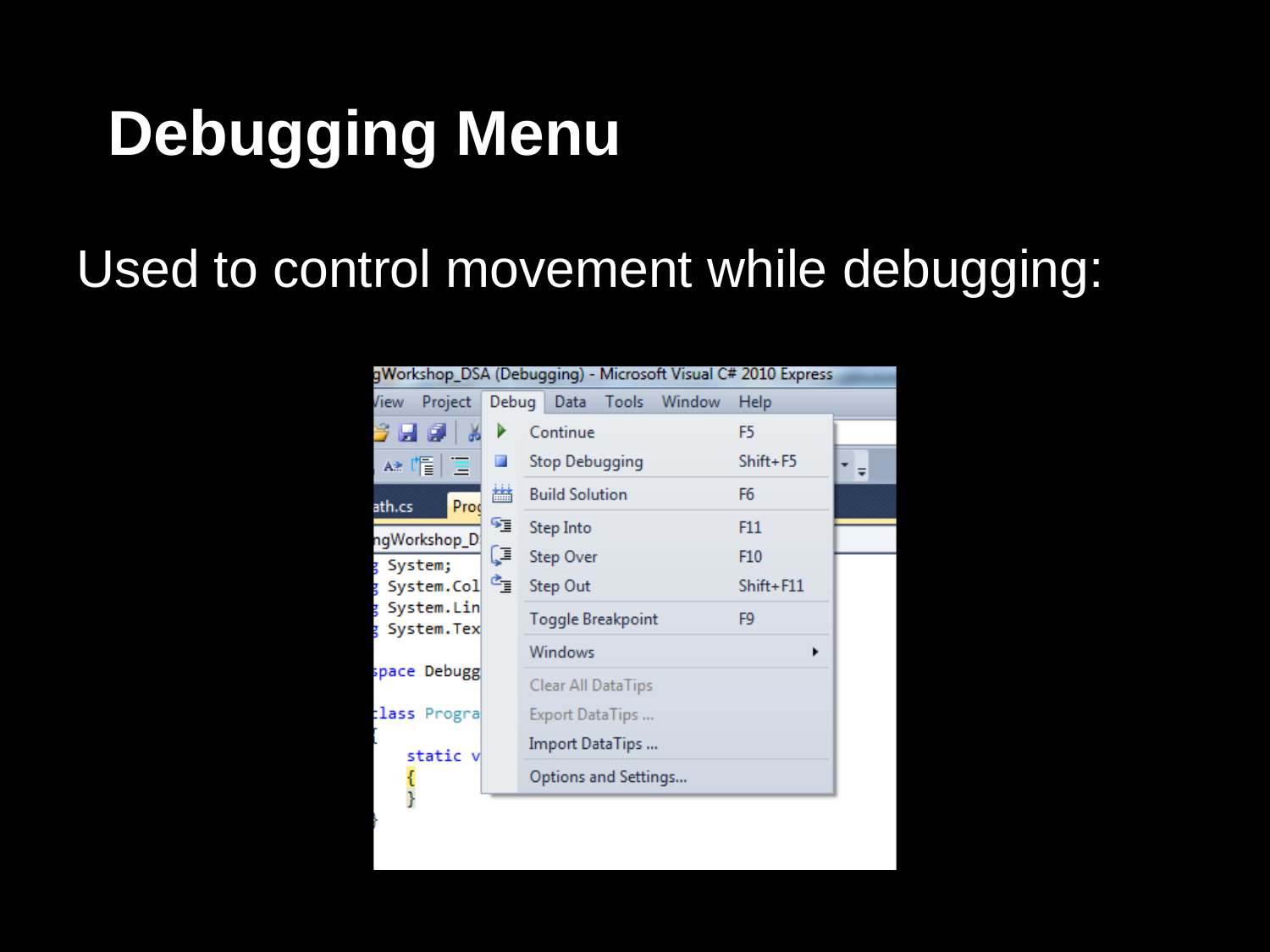

# Debugging Menu
Used to control movement while debugging: